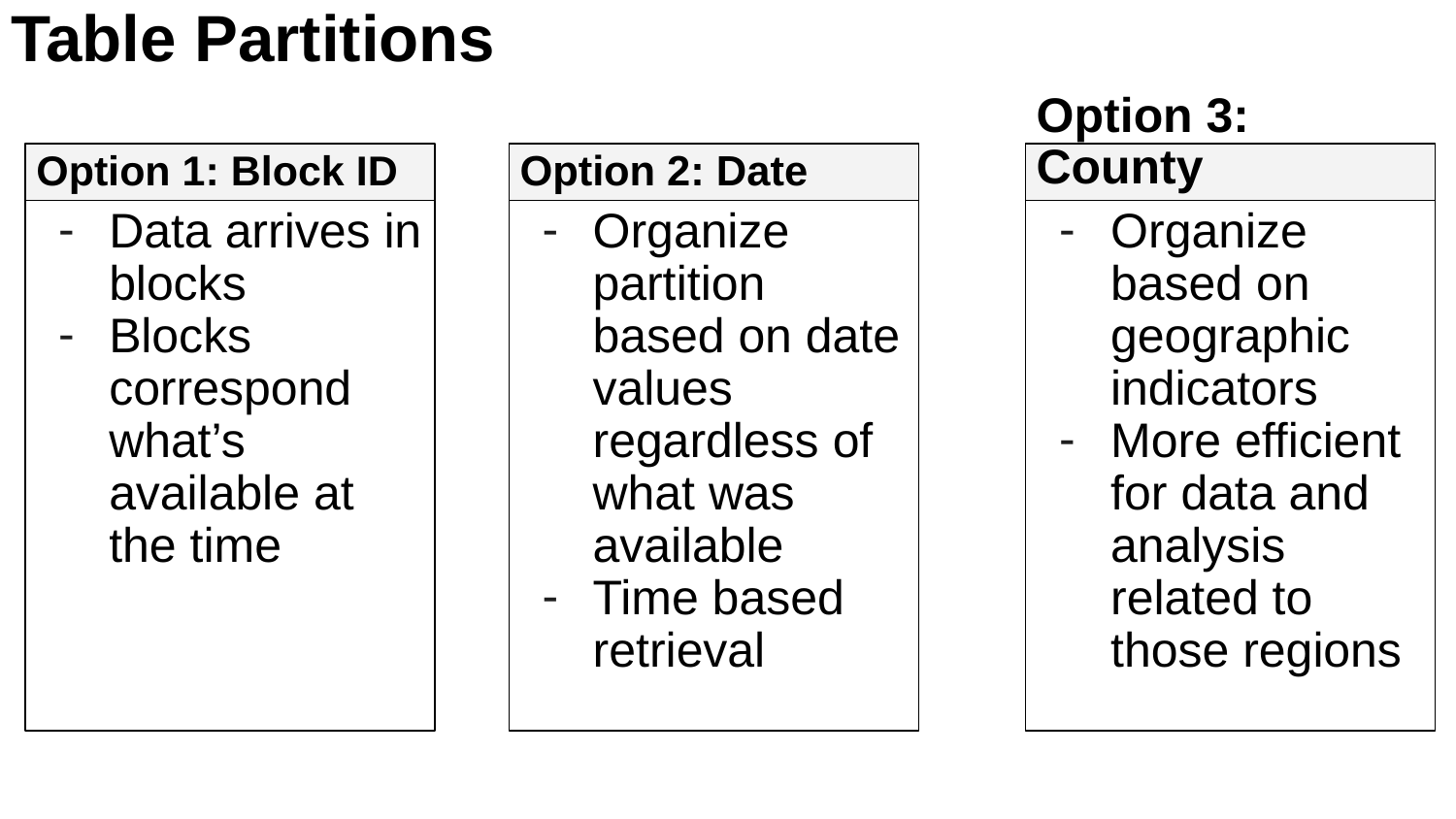

# Table Partitions
Option 1: Block ID
Option 2: Date
Option 3: County
Data arrives in blocks
Blocks correspond what’s available at the time
Organize partition based on date values regardless of what was available
Time based retrieval
Organize based on geographic indicators
More efficient for data and analysis related to those regions